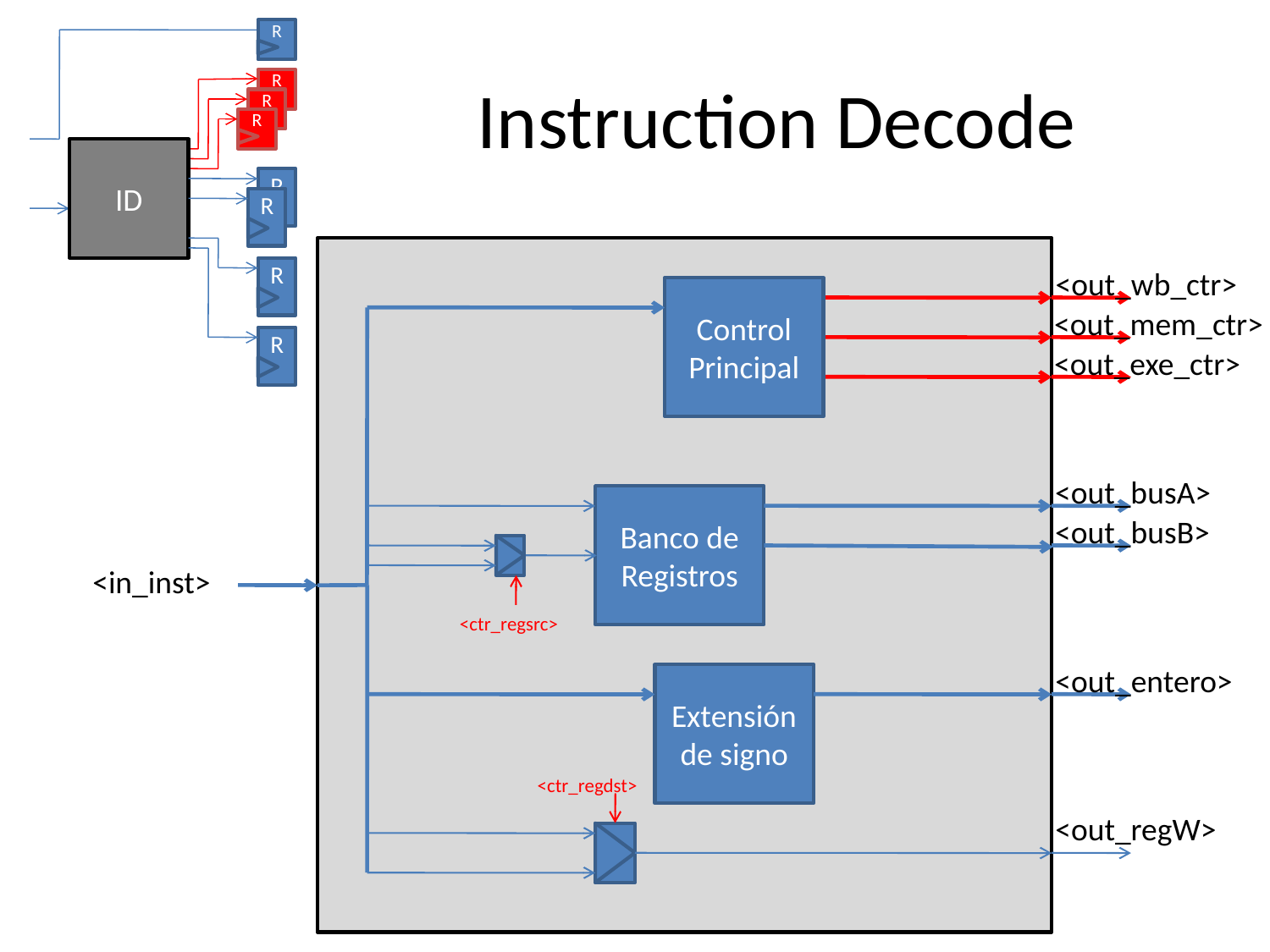

R

R

R

R

ID
R

R

R

R

# Instruction Decode

Control Principal
Banco de Registros

Extensión de signo

<out_wb_ctr>
<out_mem_ctr>
<out_exe_ctr>
<out_busA>
<out_busB>
<in_inst>
<ctr_regsrc>
<out_entero>
<ctr_regdst>
<out_regW>